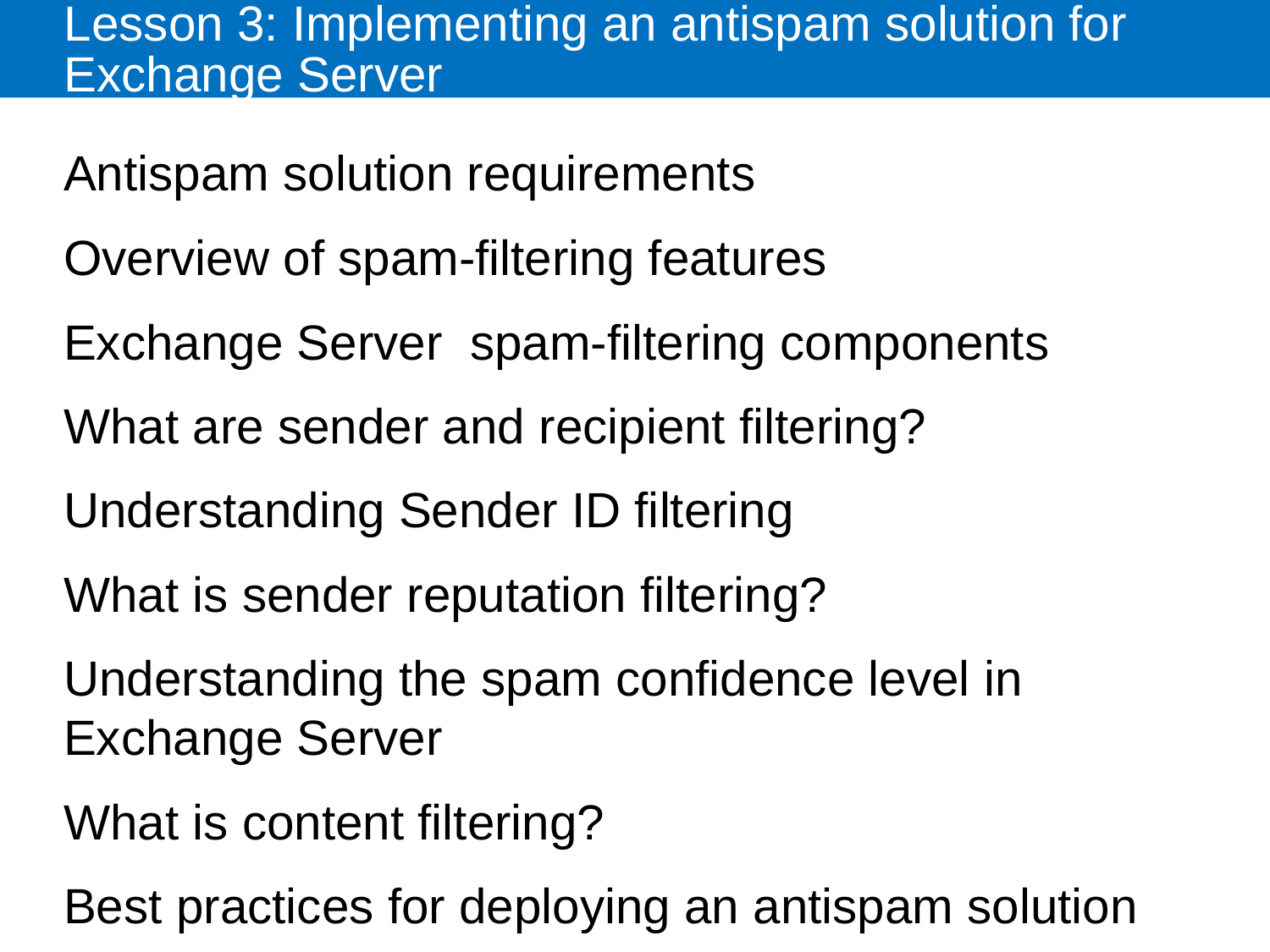

# Lesson 3: Implementing an antispam solution for Exchange Server
Antispam solution requirements
Overview of spam-filtering features
Exchange Server  spam-filtering components
What are sender and recipient filtering?
Understanding Sender ID filtering
What is sender reputation filtering?
Understanding the spam confidence level in Exchange Server
What is content filtering?
Best practices for deploying an antispam solution
Demonstration: Configuring antispam features in Exchange Server